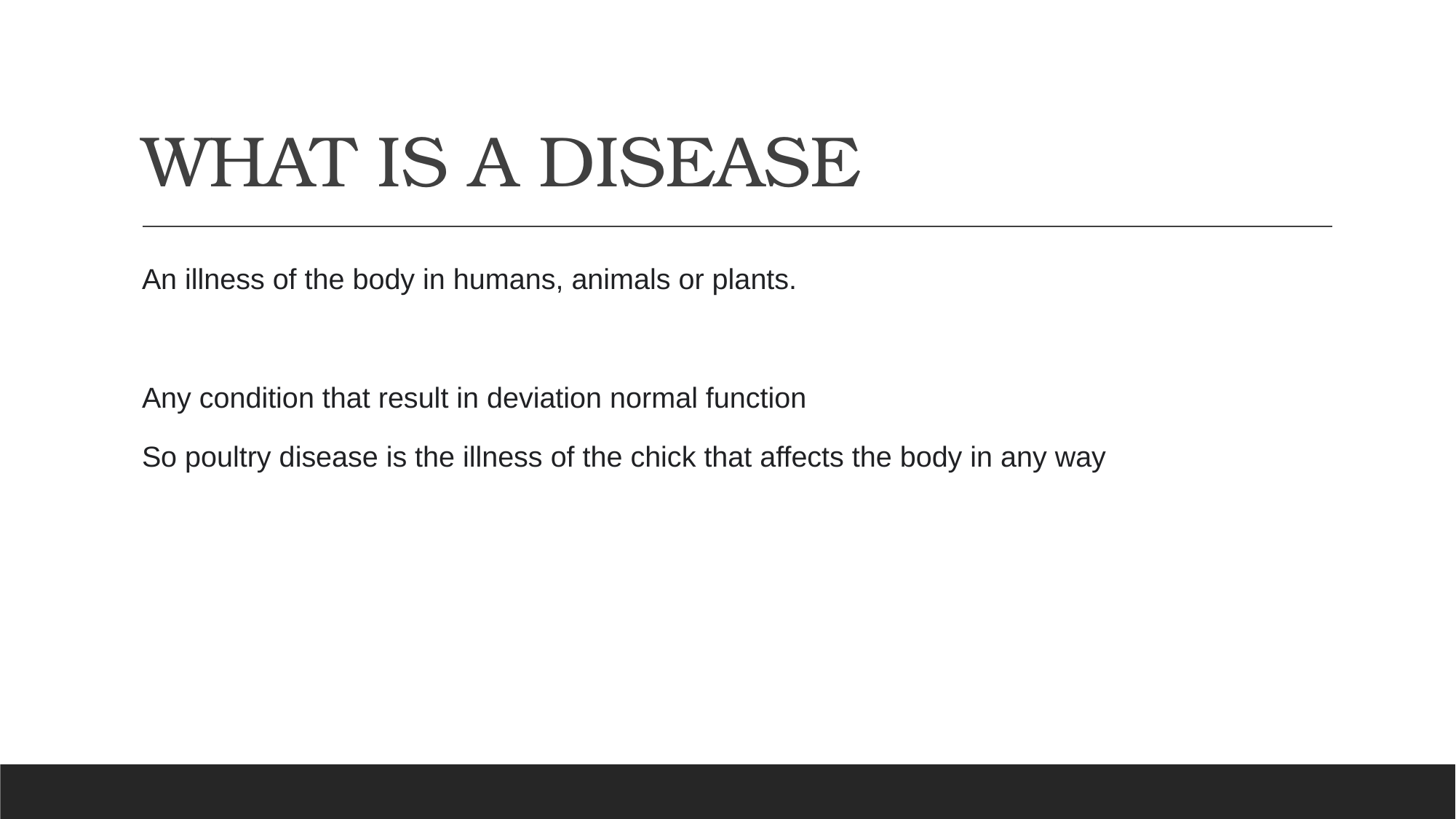

# WHAT IS A DISEASE
An illness of the body in humans, animals or plants.

Any condition that result in deviation normal function
So poultry disease is the illness of the chick that affects the body in any way